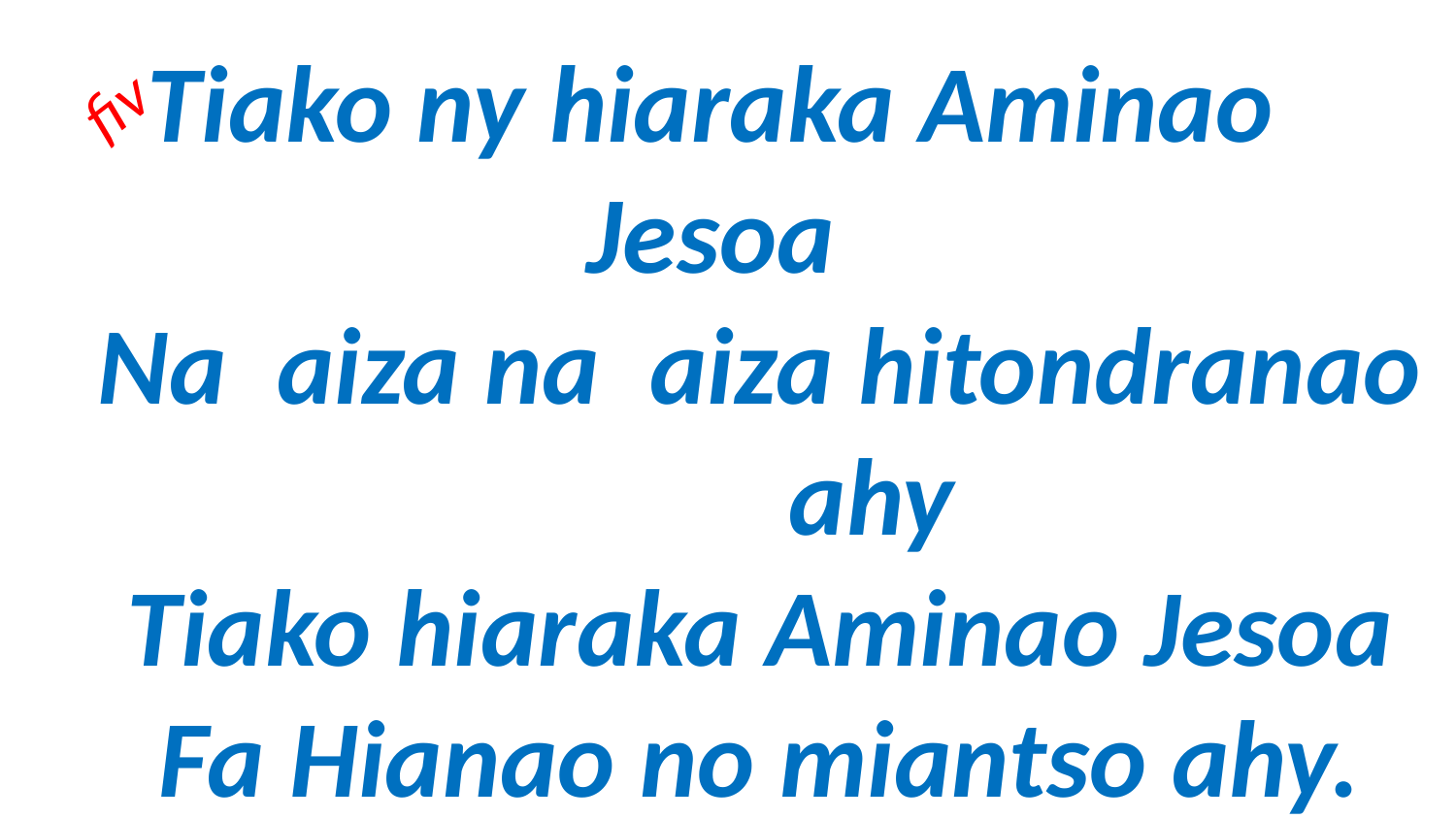

fiv
# Tiako ny hiaraka Aminao Jesoa Na  aiza na  aiza hitondranao ahy Tiako hiaraka Aminao Jesoa Fa Hianao no miantso ahy.